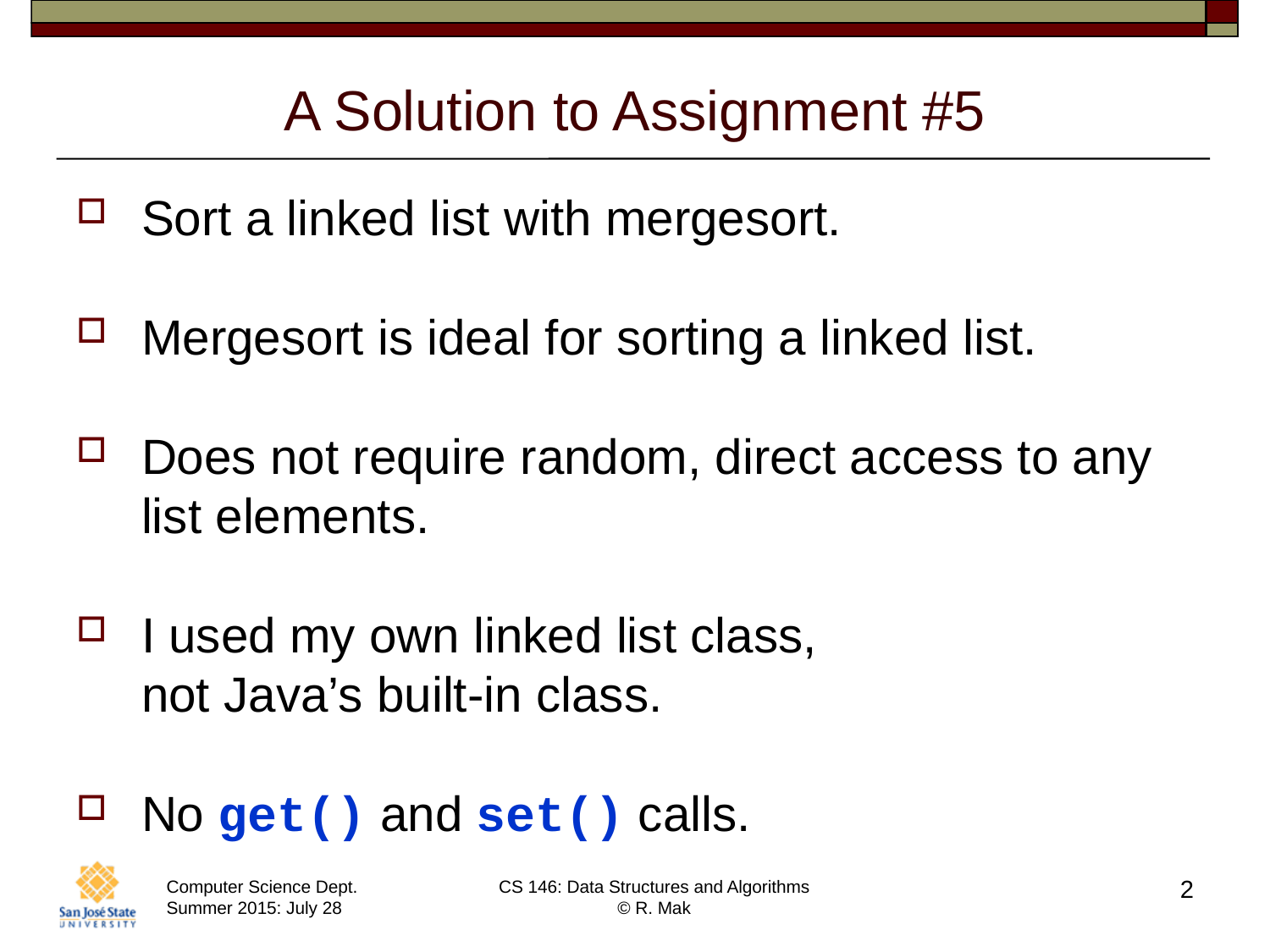

# A Solution to Assignment #5
Sort a linked list with mergesort.

Mergesort is ideal for sorting a linked list.

Does not require random, direct access to any list elements.

I used my own linked list class,
not Java’s built-in class.

No get() and set() calls.
2